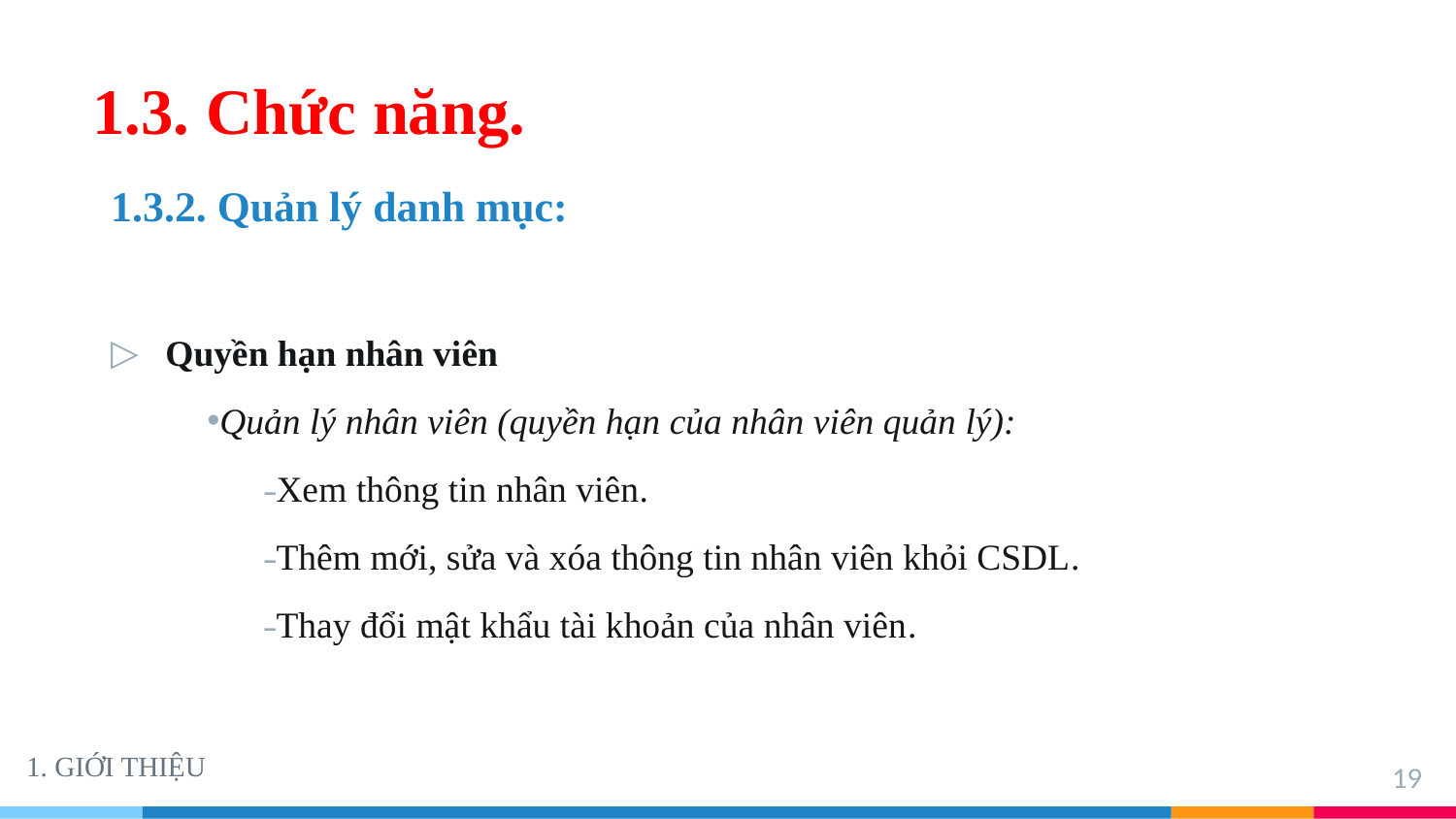

# 1.3. Chức năng.
1.3.2. Quản lý danh mục:

Quyền hạn nhân viên
Quản lý nhân viên (quyền hạn của nhân viên quản lý):
Xem thông tin nhân viên.
Thêm mới, sửa và xóa thông tin nhân viên khỏi CSDL.
Thay đổi mật khẩu tài khoản của nhân viên.
1. GIỚI THIỆU
19